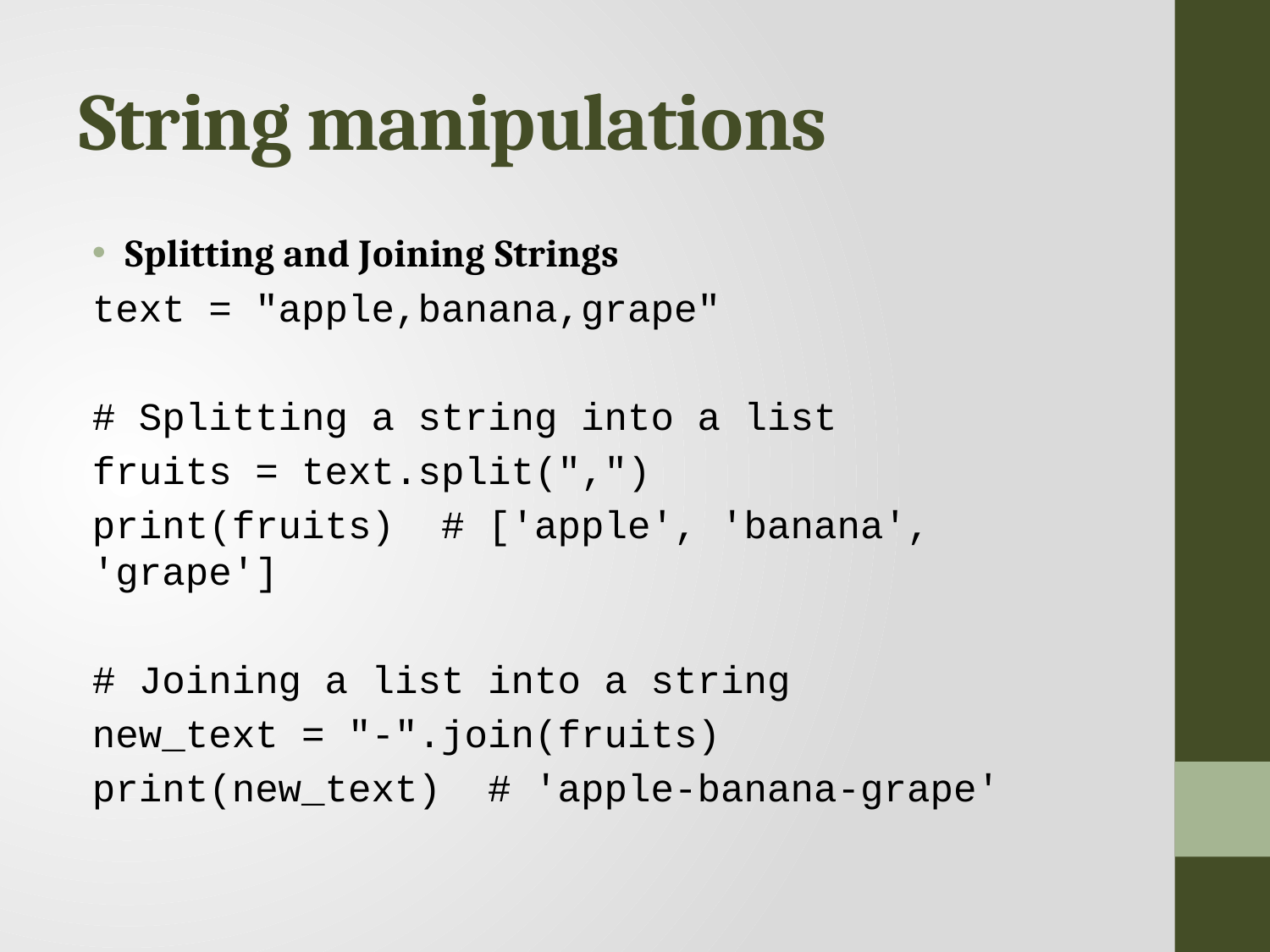

# String manipulations
Splitting and Joining Strings
text = "apple,banana,grape"

# Splitting a string into a list
fruits = text.split(",")
print(fruits)  # ['apple', 'banana', 'grape']

# Joining a list into a string
new_text = "-".join(fruits)
print(new_text)  # 'apple-banana-grape'